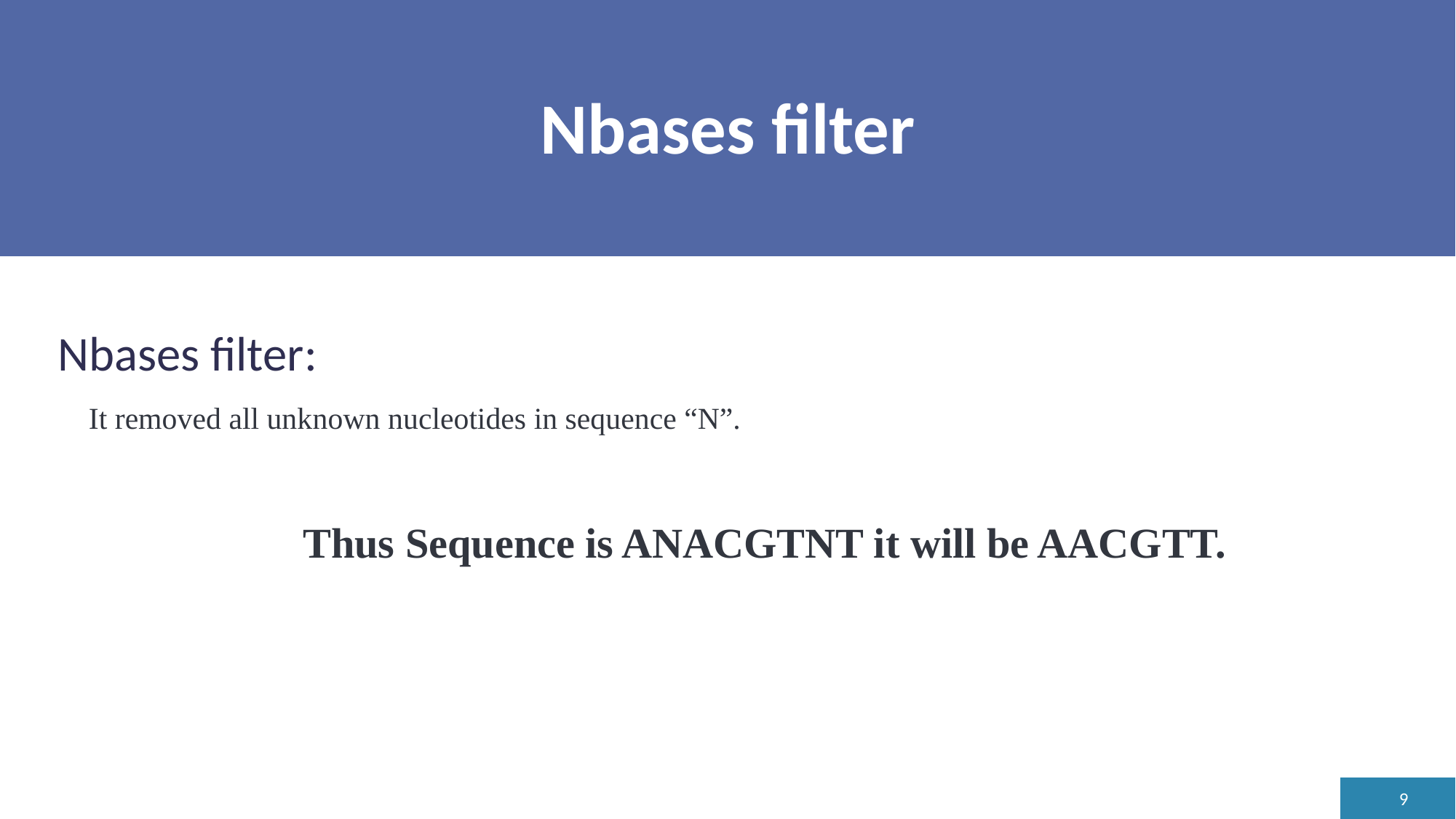

# Nbases filter
Nbases filter:
     It removed all unknown nucleotides in sequence “N”.

       Thus Sequence is ANACGTNT it will be AACGTT.

9